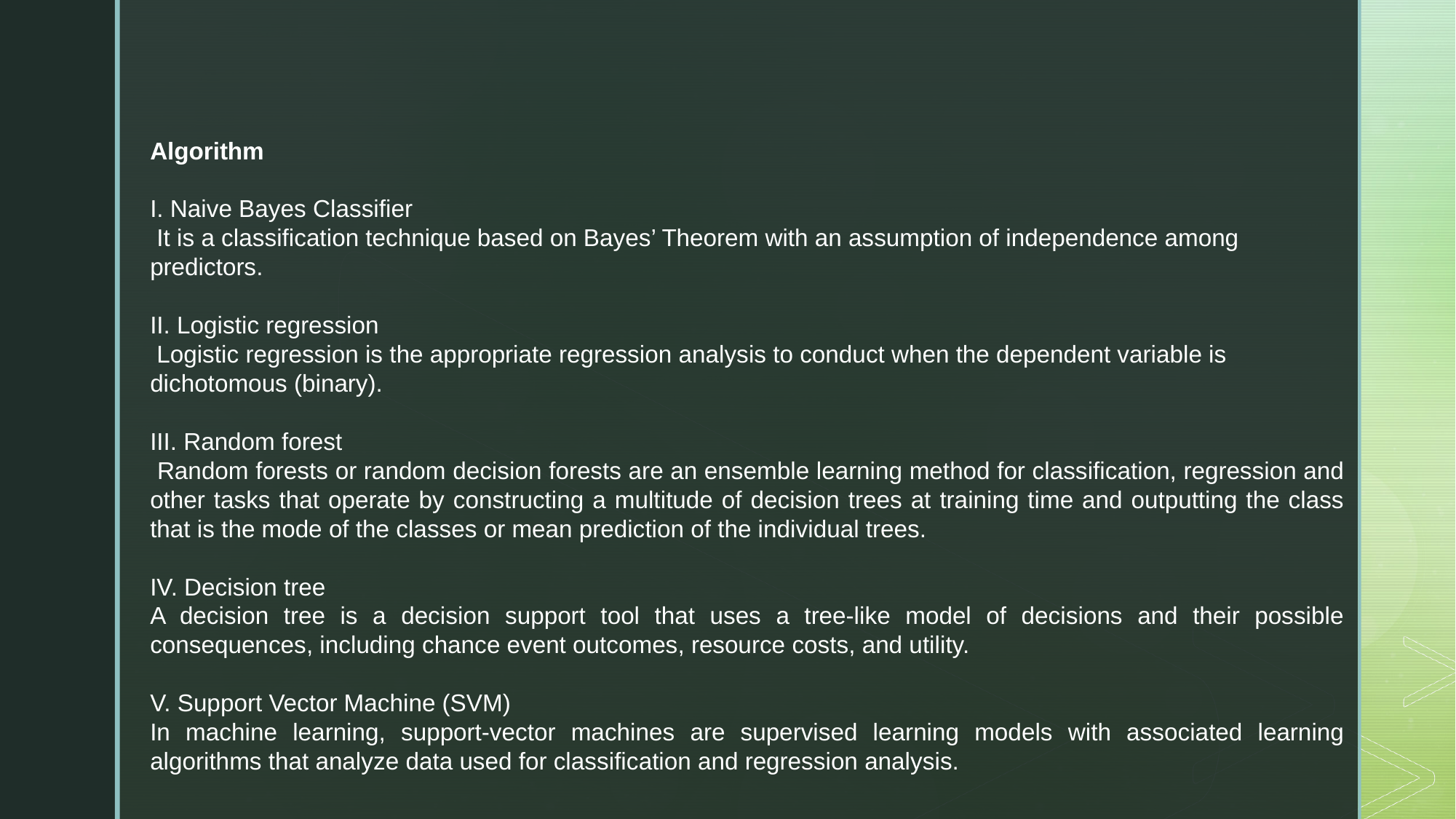

Algorithm

I. Naive Bayes Classifier
 It is a classification technique based on Bayes’ Theorem with an assumption of independence among predictors.

II. Logistic regression
 Logistic regression is the appropriate regression analysis to conduct when the dependent variable is dichotomous (binary).

III. Random forest
 Random forests or random decision forests are an ensemble learning method for classification, regression and other tasks that operate by constructing a multitude of decision trees at training time and outputting the class that is the mode of the classes or mean prediction of the individual trees.

IV. Decision tree
A decision tree is a decision support tool that uses a tree-like model of decisions and their possible consequences, including chance event outcomes, resource costs, and utility.

V. Support Vector Machine (SVM)
In machine learning, support-vector machines are supervised learning models with associated learning algorithms that analyze data used for classification and regression analysis.